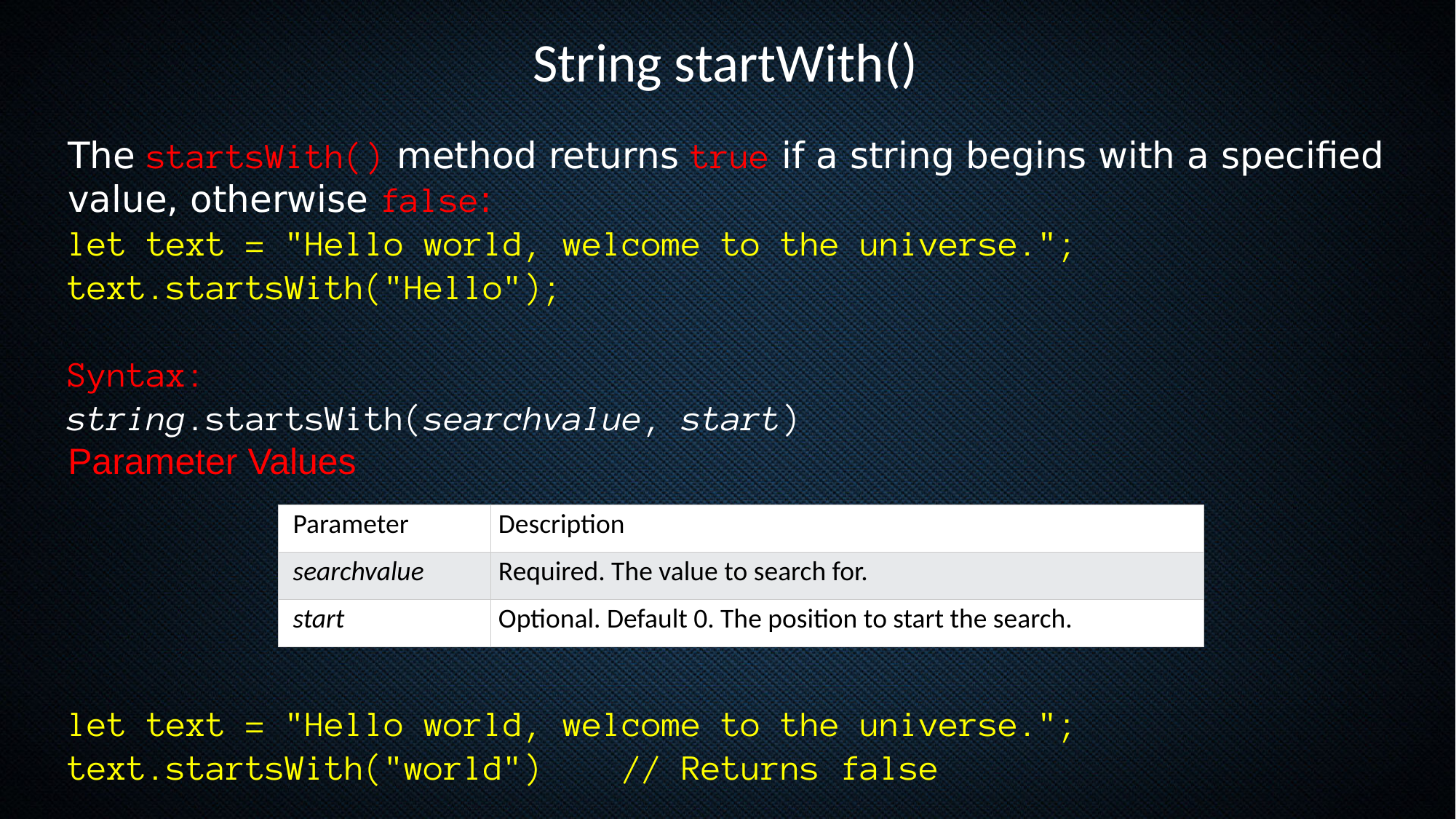

String startWith()
The startsWith() method returns true if a string begins with a specified value, otherwise false:
let text = "Hello world, welcome to the universe.";
text.startsWith("Hello");

Syntax:
string.startsWith(searchvalue, start)
Parameter Values

let text = "Hello world, welcome to the universe.";
text.startsWith("world")    // Returns false
| Parameter | Description |
| --- | --- |
| searchvalue | Required. The value to search for. |
| start | Optional. Default 0. The position to start the search. |